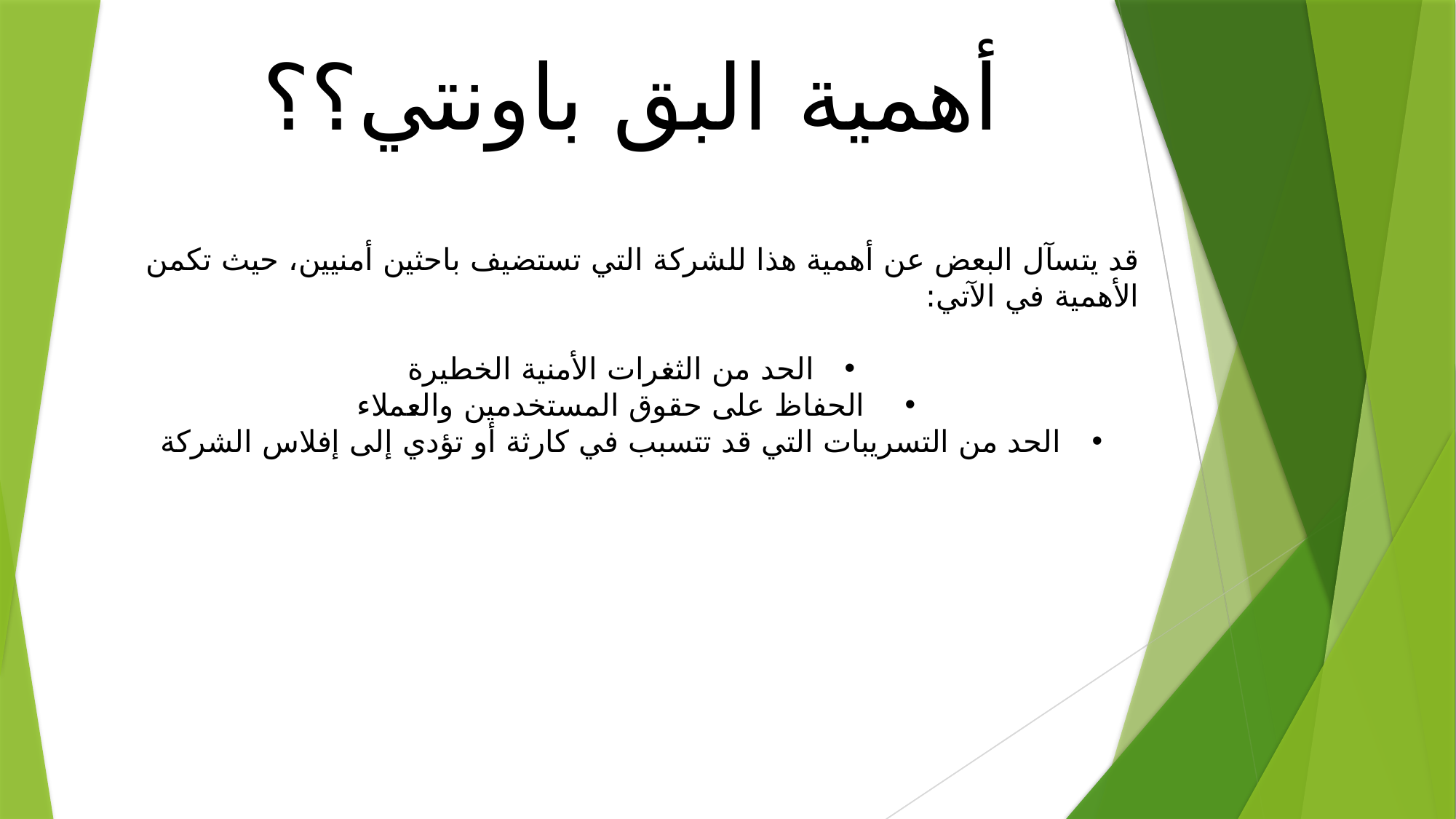

أهمية البق باونتي؟؟
قد يتسآل البعض عن أهمية هذا للشركة التي تستضيف باحثين أمنيين، حيث تكمن الأهمية في الآتي:

الحد من الثغرات الأمنية الخطيرة
 الحفاظ على حقوق المستخدمين والعملاء
الحد من التسريبات التي قد تتسبب في كارثة أو تؤدي إلى إفلاس الشركة